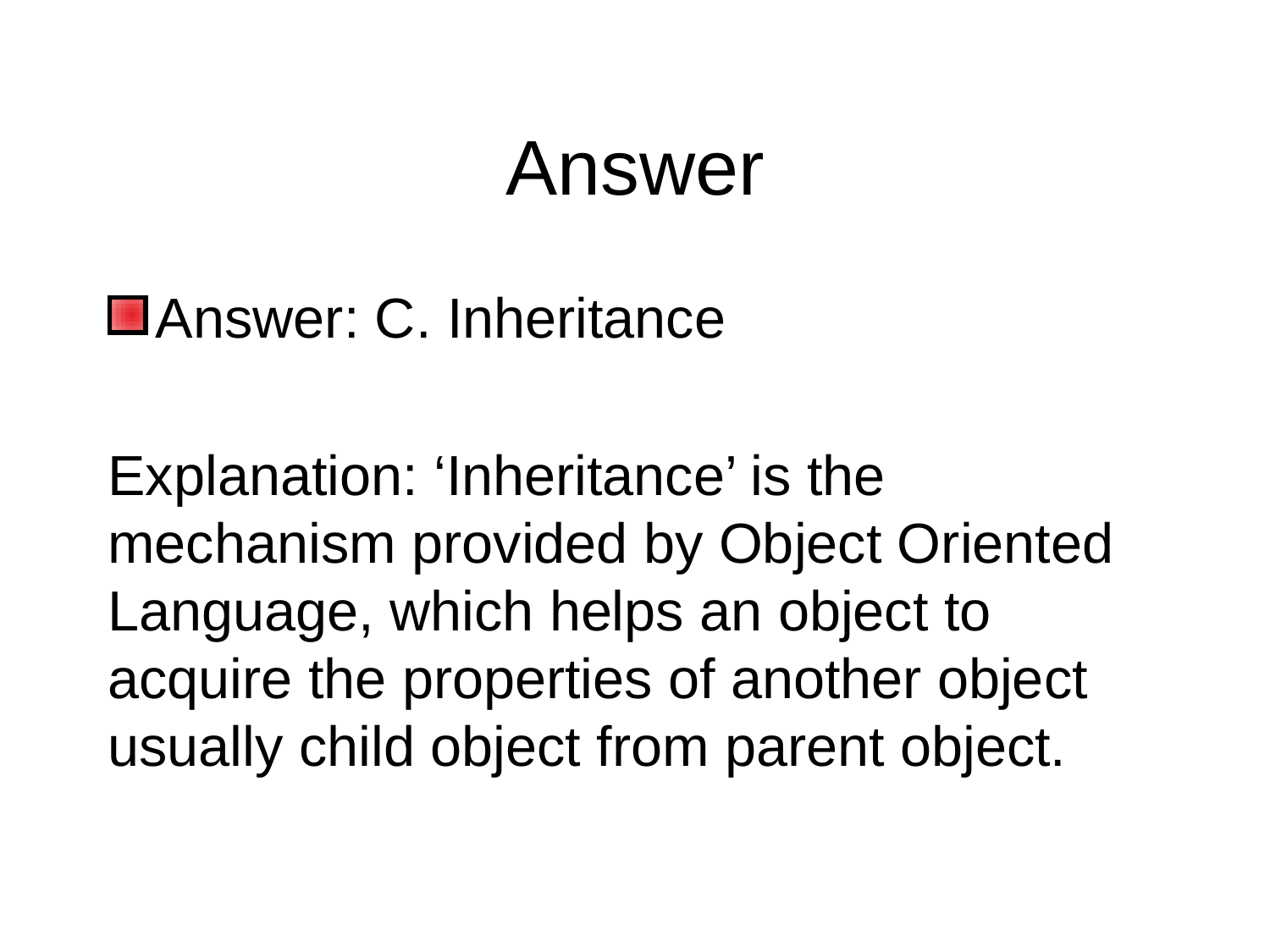

# Answer
Answer: C. Inheritance

Explanation: ‘Inheritance’ is the mechanism provided by Object Oriented Language, which helps an object to acquire the properties of another object usually child object from parent object.